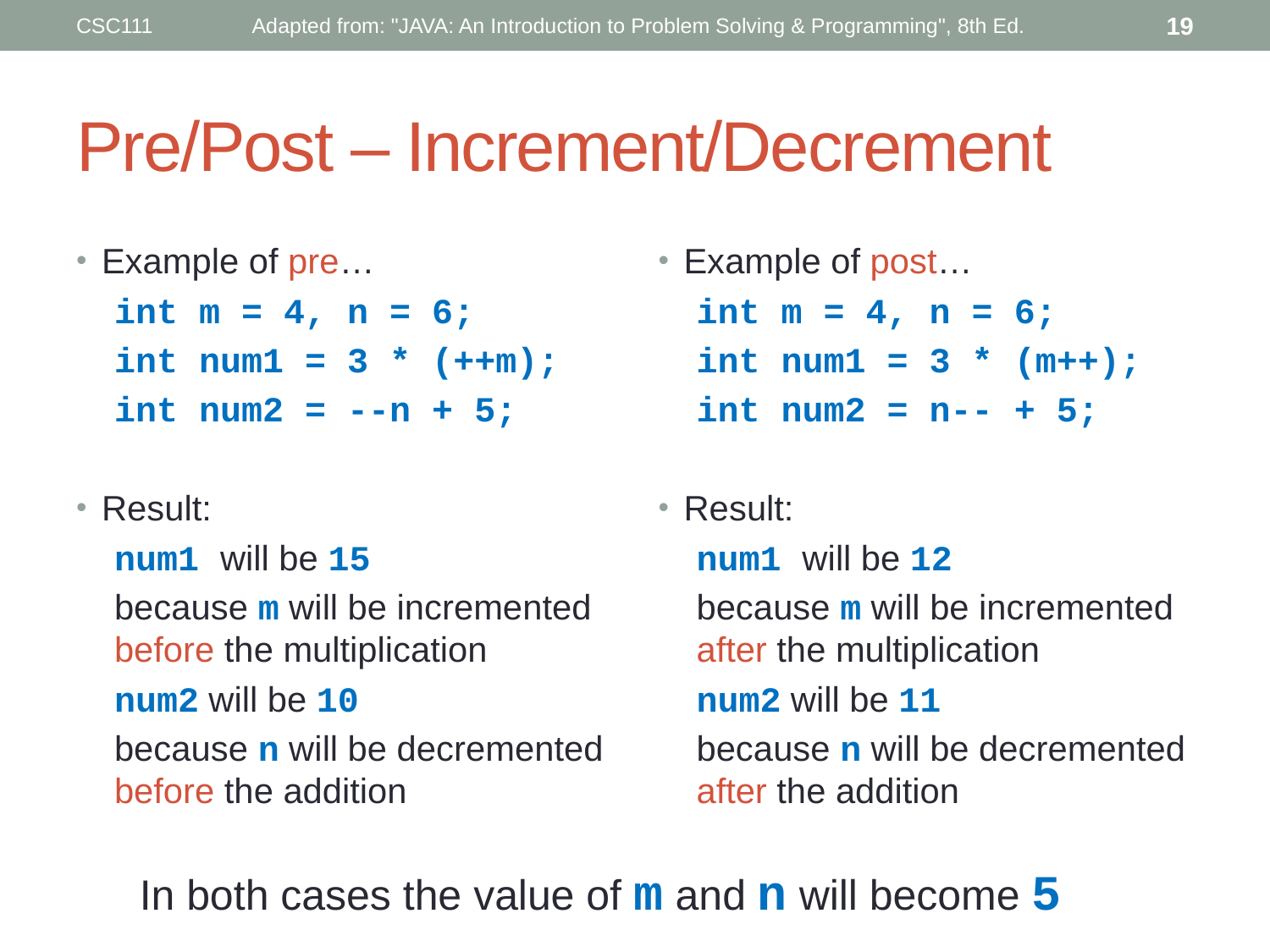

CSC111
Adapted from: "JAVA: An Introduction to Problem Solving & Programming", 8th Ed.
19
# Pre/Post – Increment/Decrement
Example of pre…
int m = 4, n = 6;
int num1 = 3 * (++m);
int num2 = --n + 5;

Result:
num1 will be 15
because m will be incremented before the multiplication
num2 will be 10
because n will be decremented before the addition

Example of post…
int m = 4, n = 6;
int num1 = 3 * (m++);
int num2 = n-- + 5;

Result:
num1 will be 12
because m will be incremented after the multiplication
num2 will be 11
because n will be decremented after the addition
In both cases the value of m and n will become 5